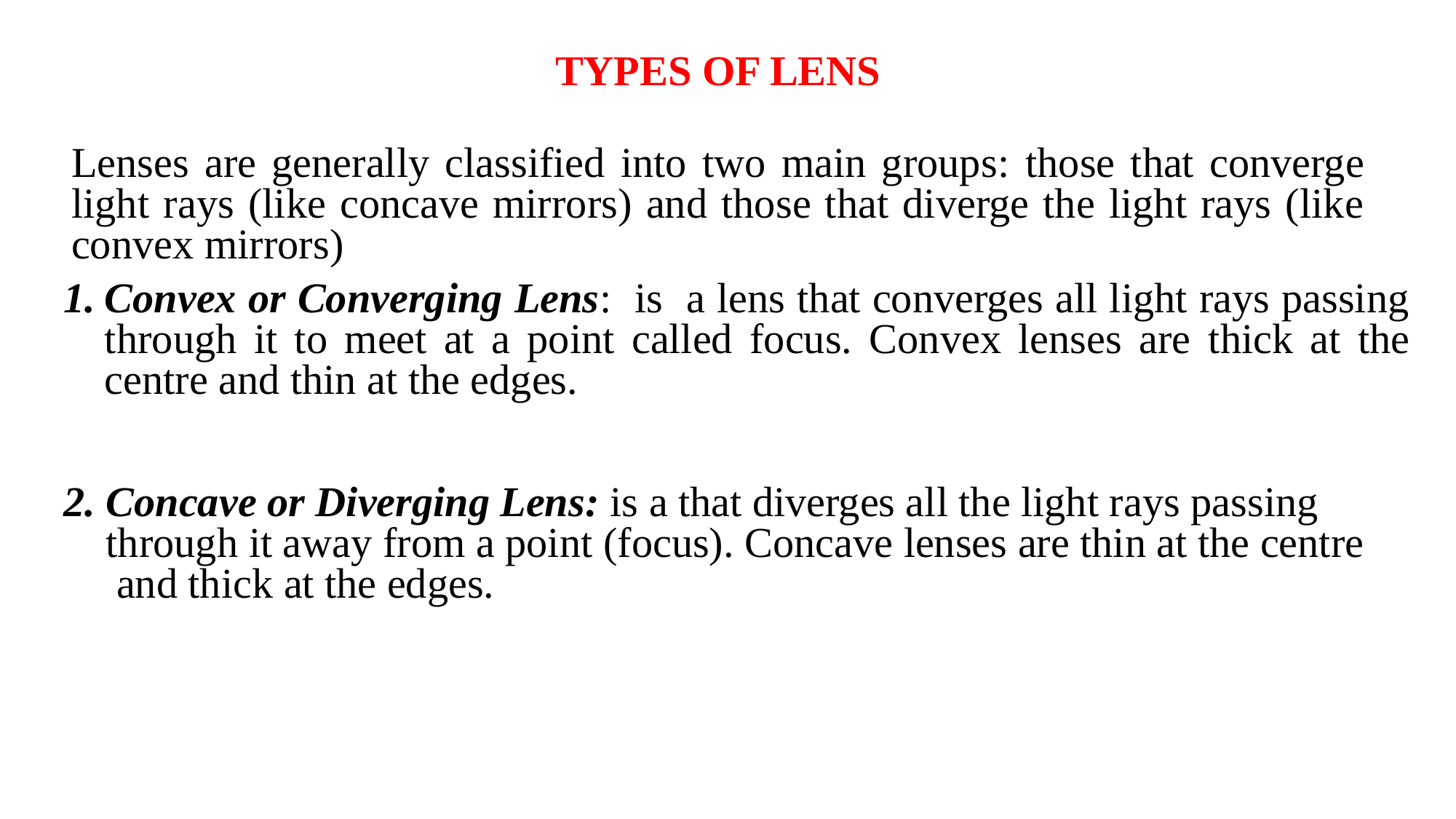

TYPES OF LENS

Lenses are generally classified into two main groups: those that converge light rays (like concave mirrors) and those that diverge the light rays (like convex mirrors)

Convex or Converging Lens:  is  a lens that converges all light rays passing through it to meet at a point called focus. Convex lenses are thick at the centre and thin at the edges.

2. Concave or Diverging Lens: is a that diverges all the light rays passing
    through it away from a point (focus). Concave lenses are thin at the centre
     and thick at the edges.